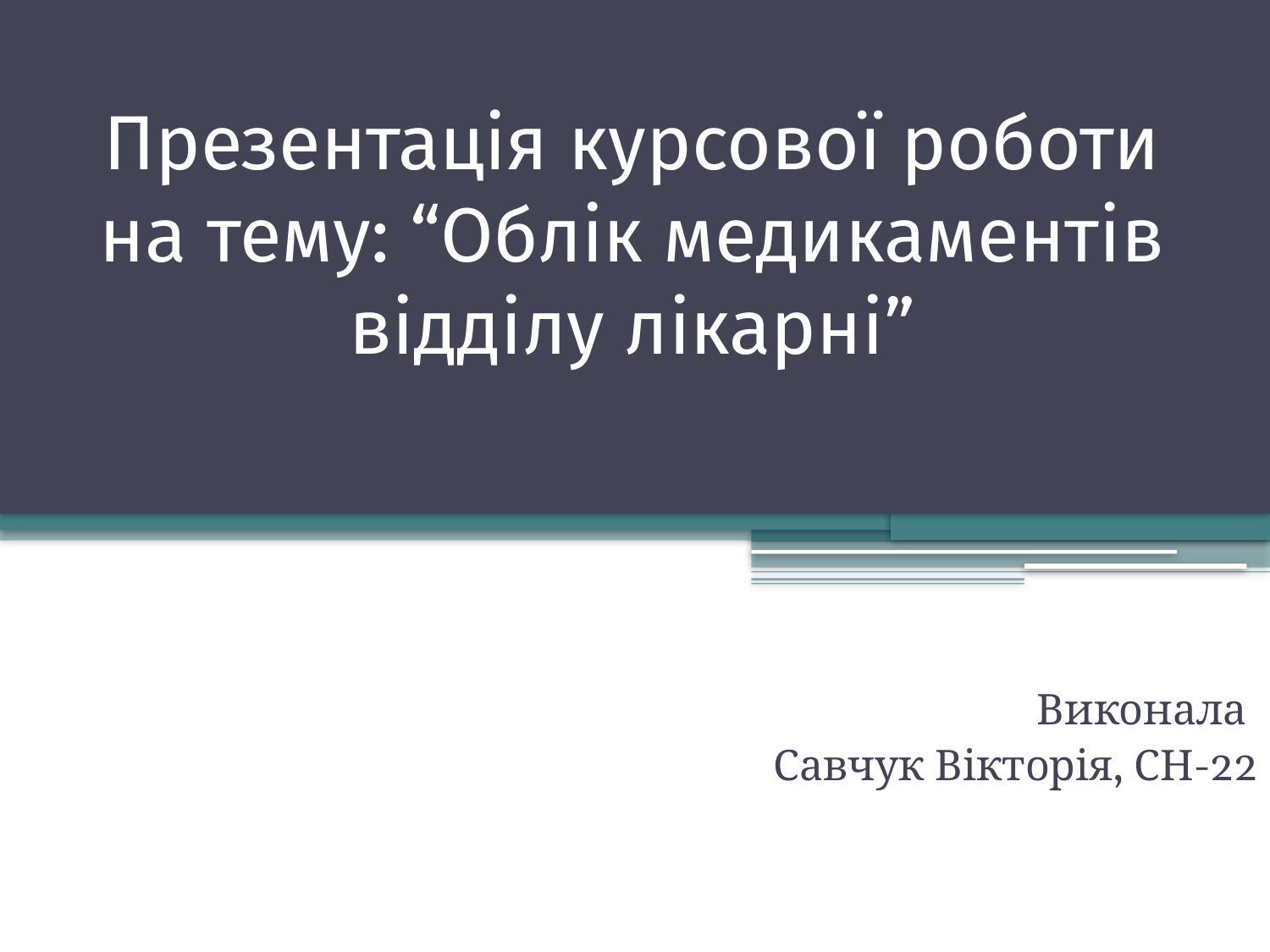

# Презентація курсової роботи на тему: “Облік медикаментів відділу лікарні”
Виконала
Савчук Вікторія, СН-22